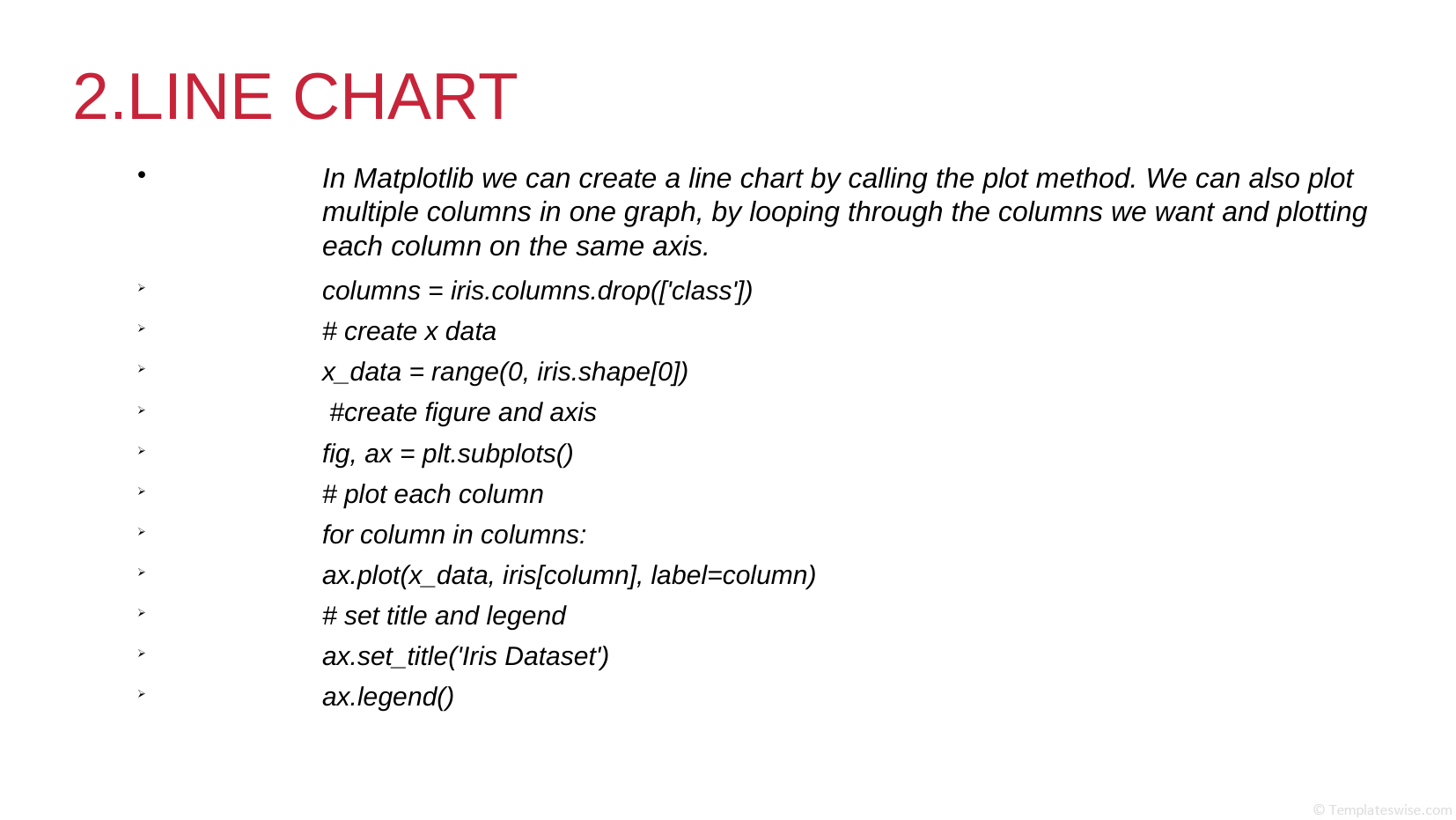

2.LINE CHART
In Matplotlib we can create a line chart by calling the plot method. We can also plot multiple columns in one graph, by looping through the columns we want and plotting each column on the same axis.
columns = iris.columns.drop(['class'])
# create x data
x_data = range(0, iris.shape[0])
 #create figure and axis
fig, ax = plt.subplots()
# plot each column
for column in columns:
ax.plot(x_data, iris[column], label=column)
# set title and legend
ax.set_title('Iris Dataset')
ax.legend()